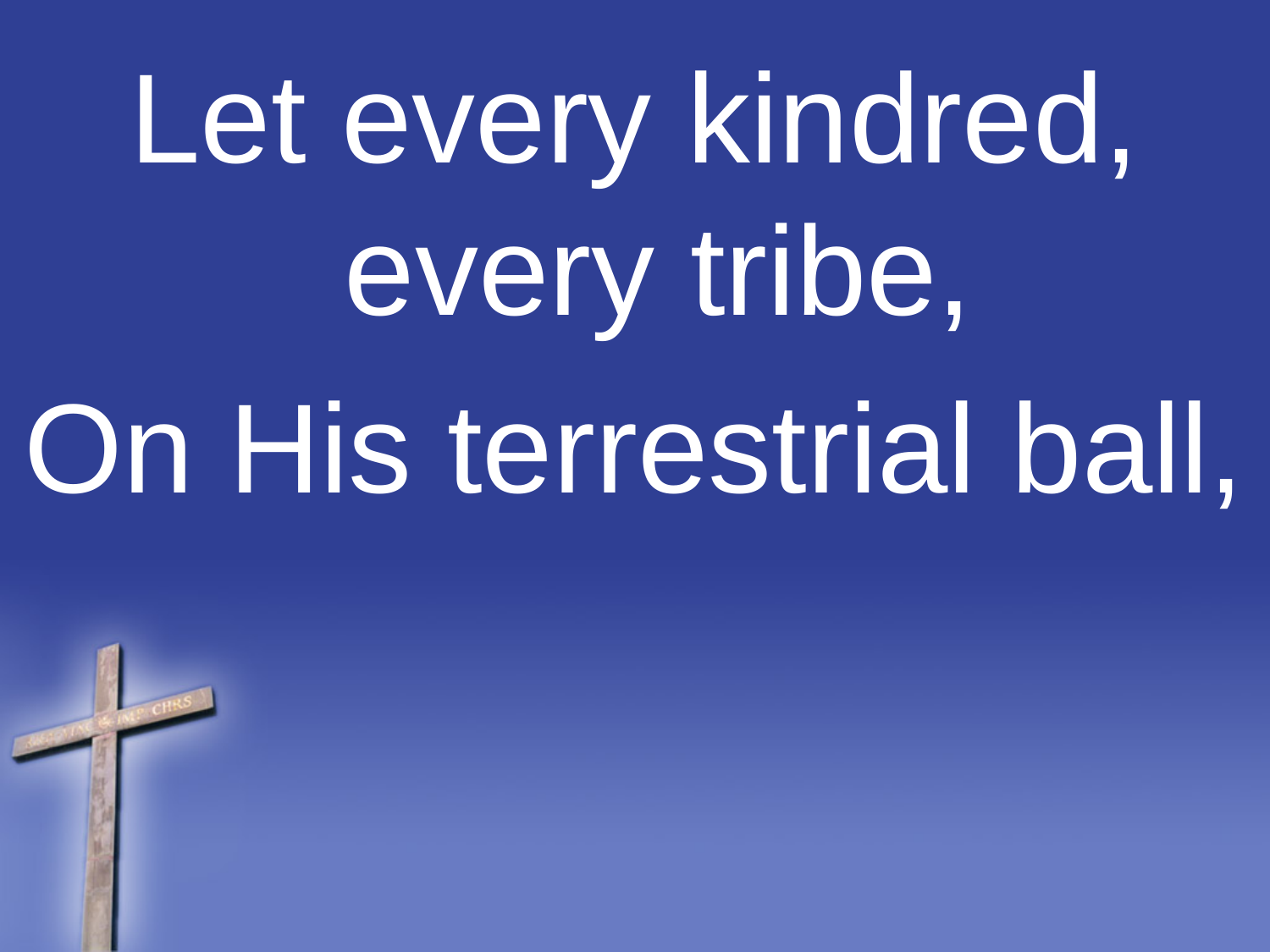

Let every kindred, every tribe,
On His terrestrial ball,